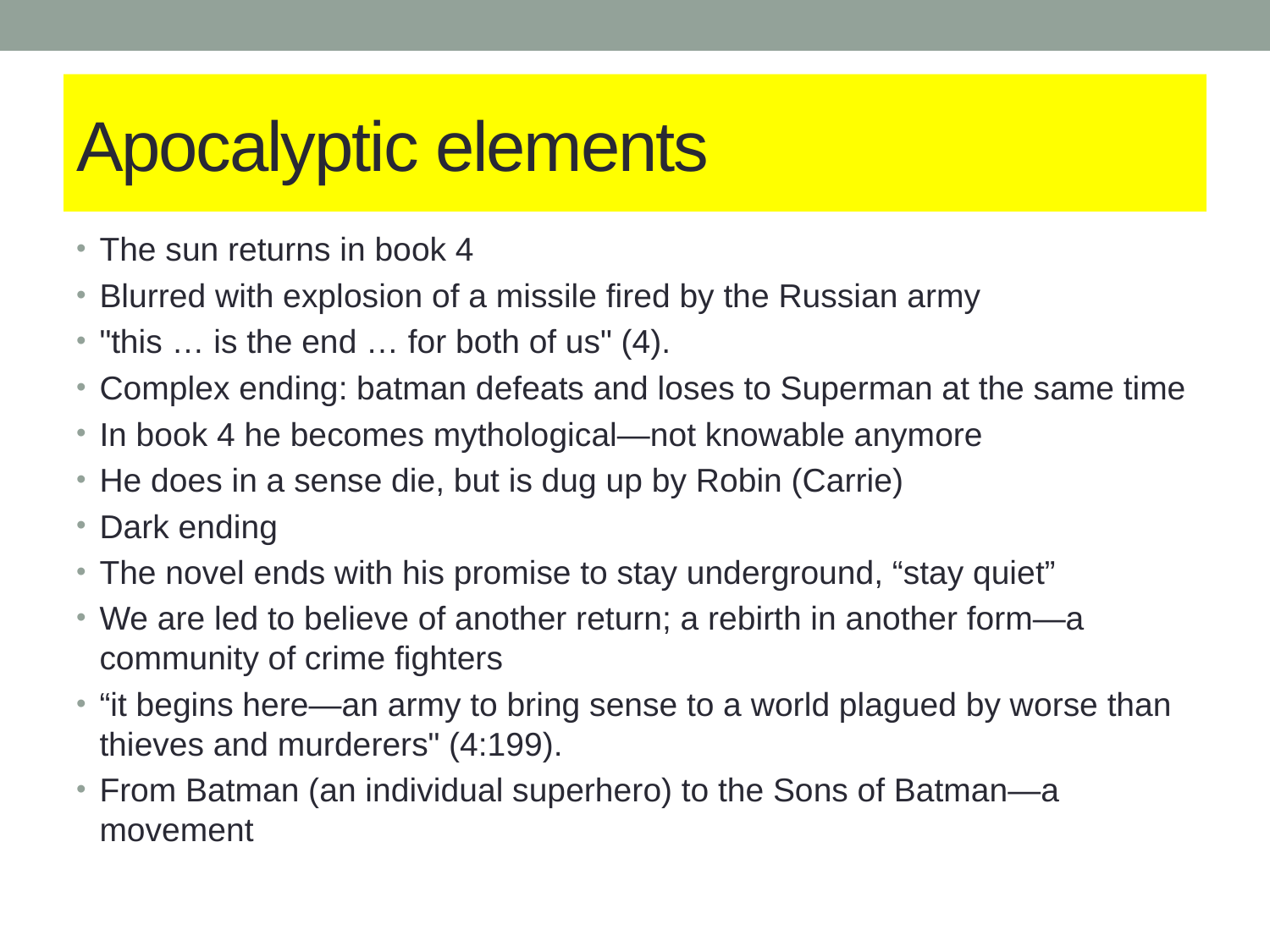

# Apocalyptic elements
The sun returns in book 4
Blurred with explosion of a missile fired by the Russian army
"this … is the end … for both of us" (4).
Complex ending: batman defeats and loses to Superman at the same time
In book 4 he becomes mythological—not knowable anymore
He does in a sense die, but is dug up by Robin (Carrie)
Dark ending
The novel ends with his promise to stay underground, “stay quiet”
We are led to believe of another return; a rebirth in another form—a community of crime fighters
“it begins here—an army to bring sense to a world plagued by worse than thieves and murderers" (4:199).
From Batman (an individual superhero) to the Sons of Batman—a movement